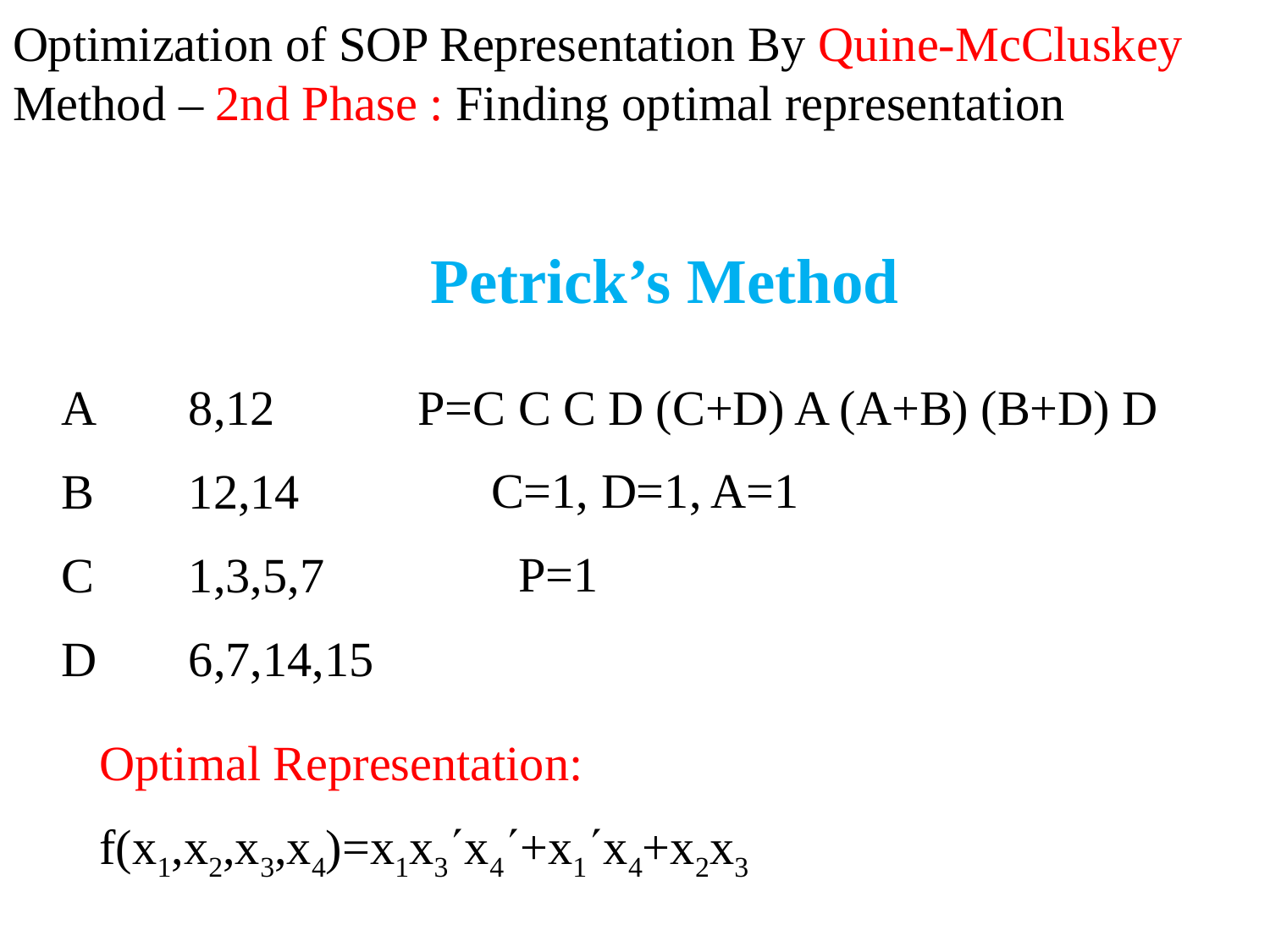

# Optimization of SOP Representation By Quine-McCluskey Method – 2nd Phase : Finding optimal representation
Petrick’s Method
A	8,12
B	12,14
C	1,3,5,7
D	6,7,14,15
P=C C C D (C+D) A (A+B) (B+D) D
C=1, D=1, A=1
P=1
Optimal Representation:
f(x1,x2,x3,x4)=x1x3′x4′+x1′x4+x2x3